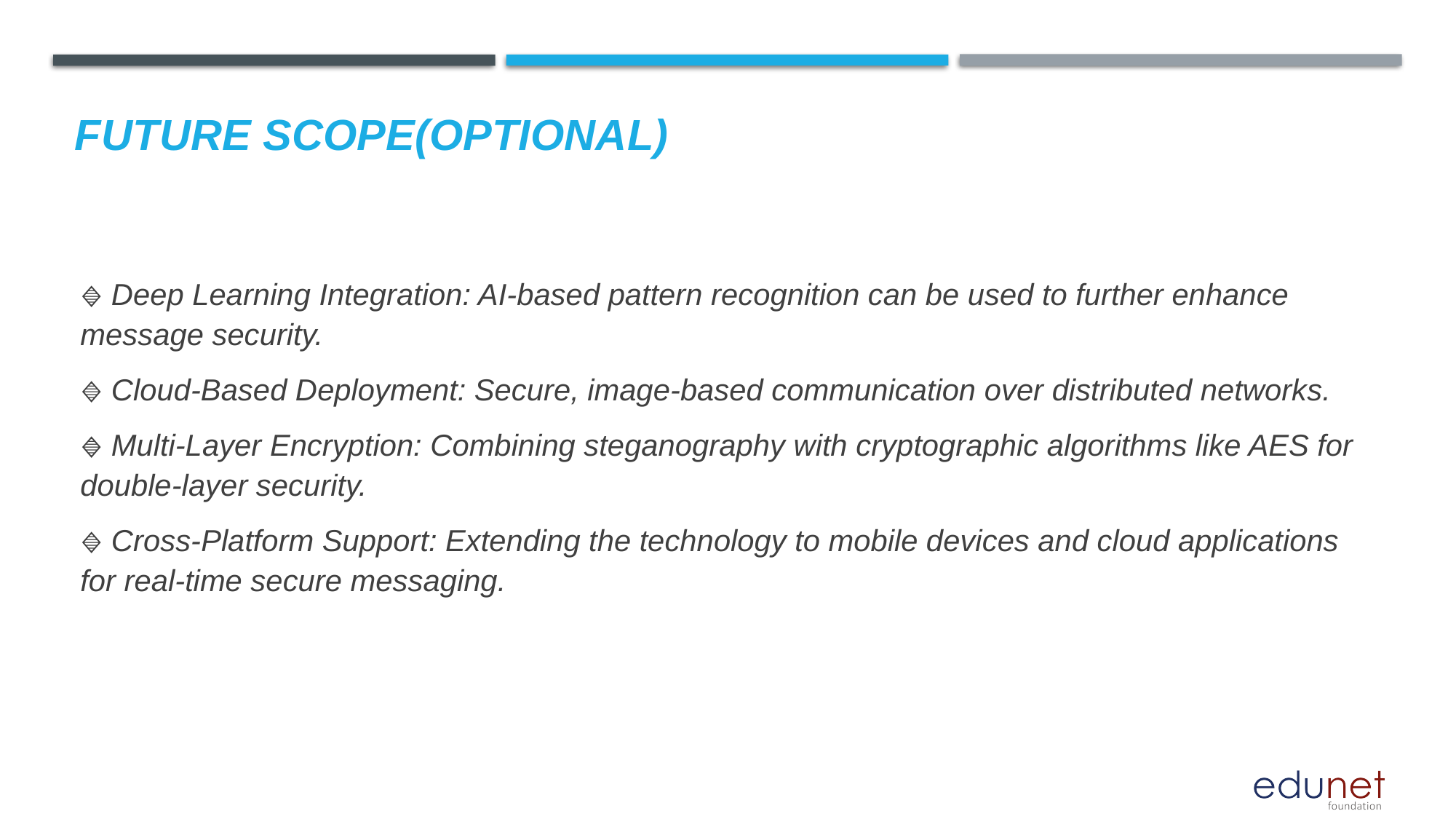

Future scope(optional)
🔹 Deep Learning Integration: AI-based pattern recognition can be used to further enhance message security.
🔹 Cloud-Based Deployment: Secure, image-based communication over distributed networks.
🔹 Multi-Layer Encryption: Combining steganography with cryptographic algorithms like AES for double-layer security.
🔹 Cross-Platform Support: Extending the technology to mobile devices and cloud applications for real-time secure messaging.